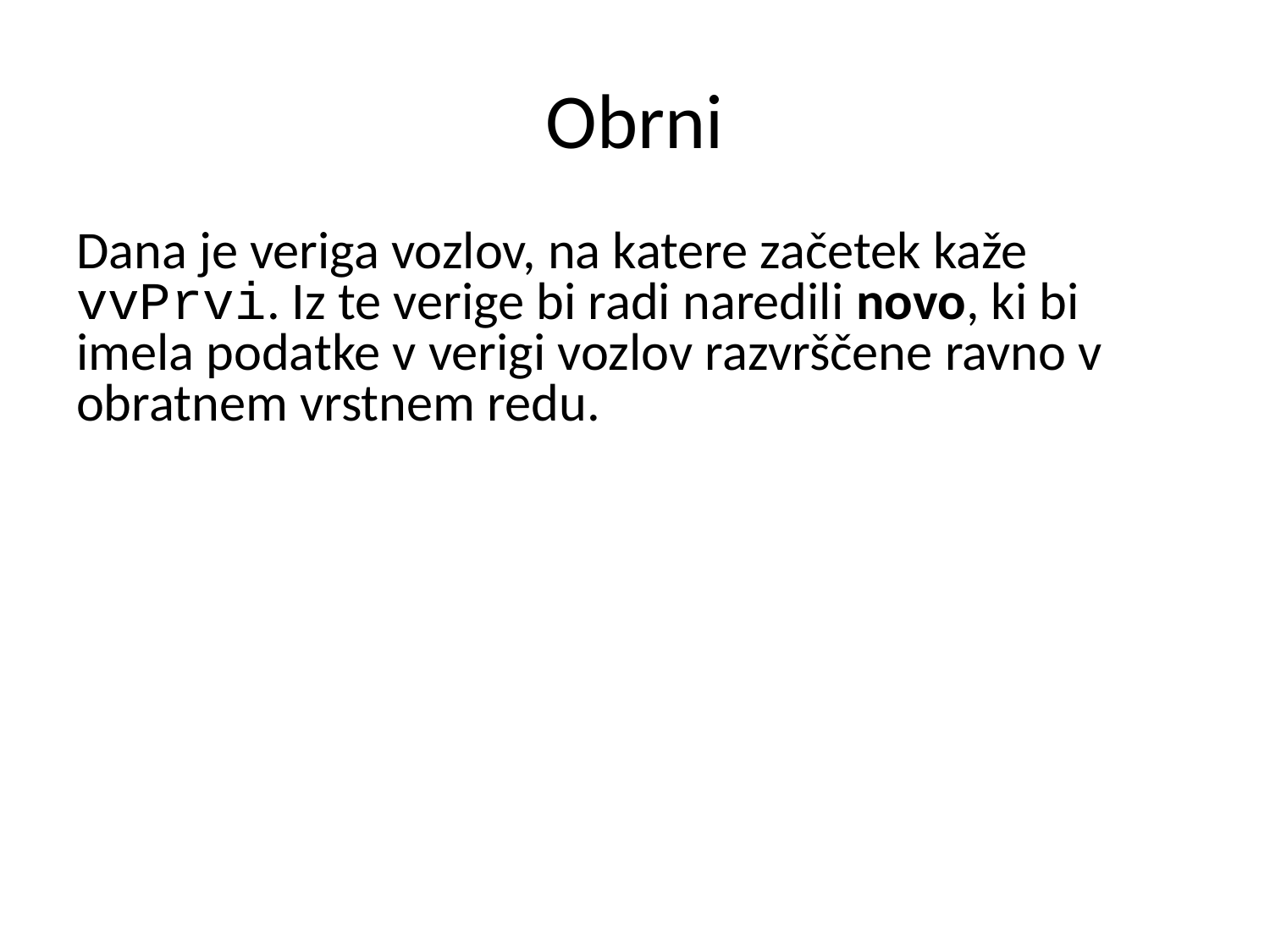

# Obrni
Dana je veriga vozlov, na katere začetek kaže  vvPrvi. Iz te verige bi radi naredili novo, ki bi imela podatke v verigi vozlov razvrščene ravno v obratnem vrstnem redu.